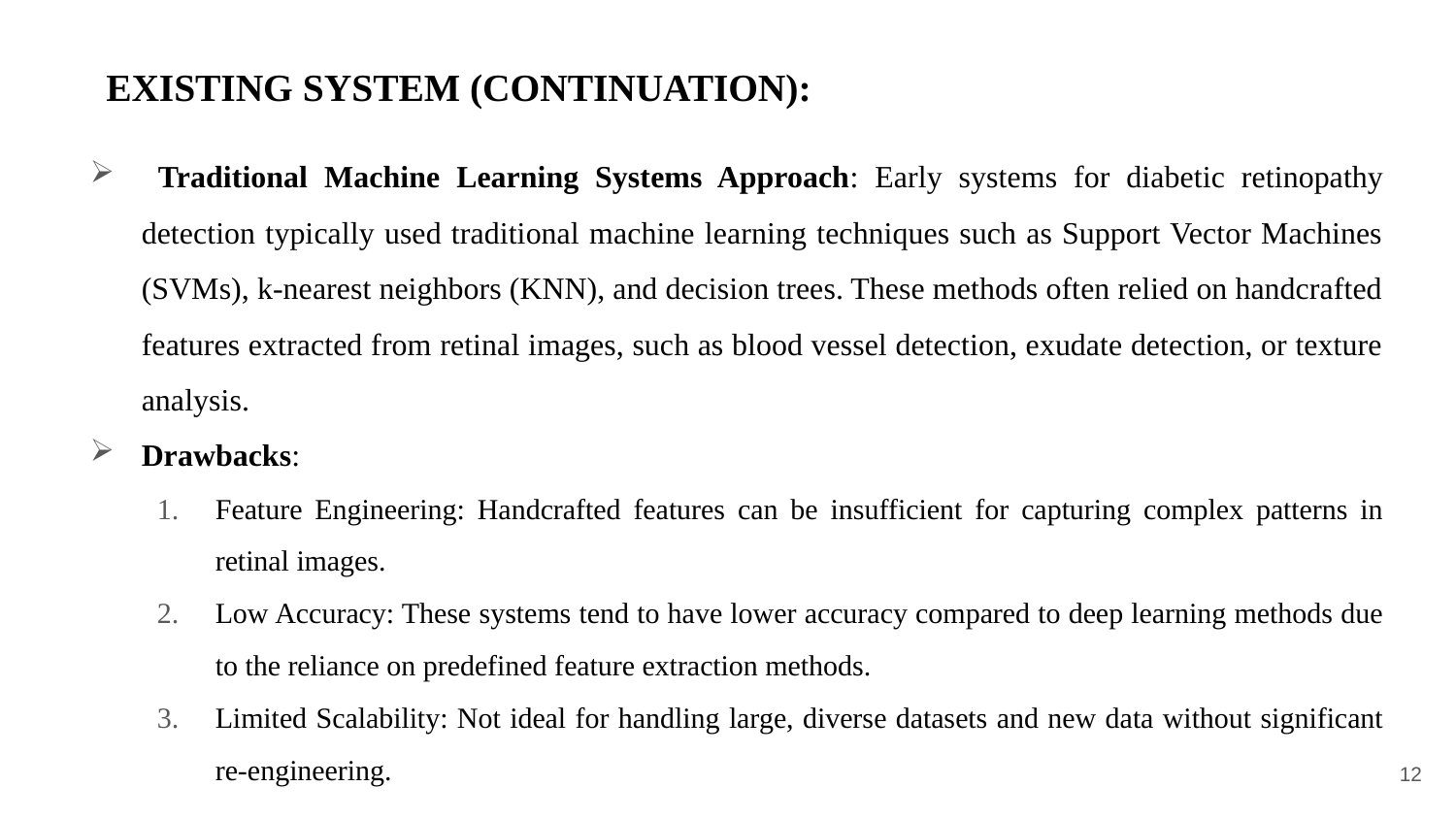

EXISTING SYSTEM (CONTINUATION):
 Traditional Machine Learning Systems Approach: Early systems for diabetic retinopathy detection typically used traditional machine learning techniques such as Support Vector Machines (SVMs), k-nearest neighbors (KNN), and decision trees. These methods often relied on handcrafted features extracted from retinal images, such as blood vessel detection, exudate detection, or texture analysis.
Drawbacks:
Feature Engineering: Handcrafted features can be insufficient for capturing complex patterns in retinal images.
Low Accuracy: These systems tend to have lower accuracy compared to deep learning methods due to the reliance on predefined feature extraction methods.
Limited Scalability: Not ideal for handling large, diverse datasets and new data without significant re-engineering.
12